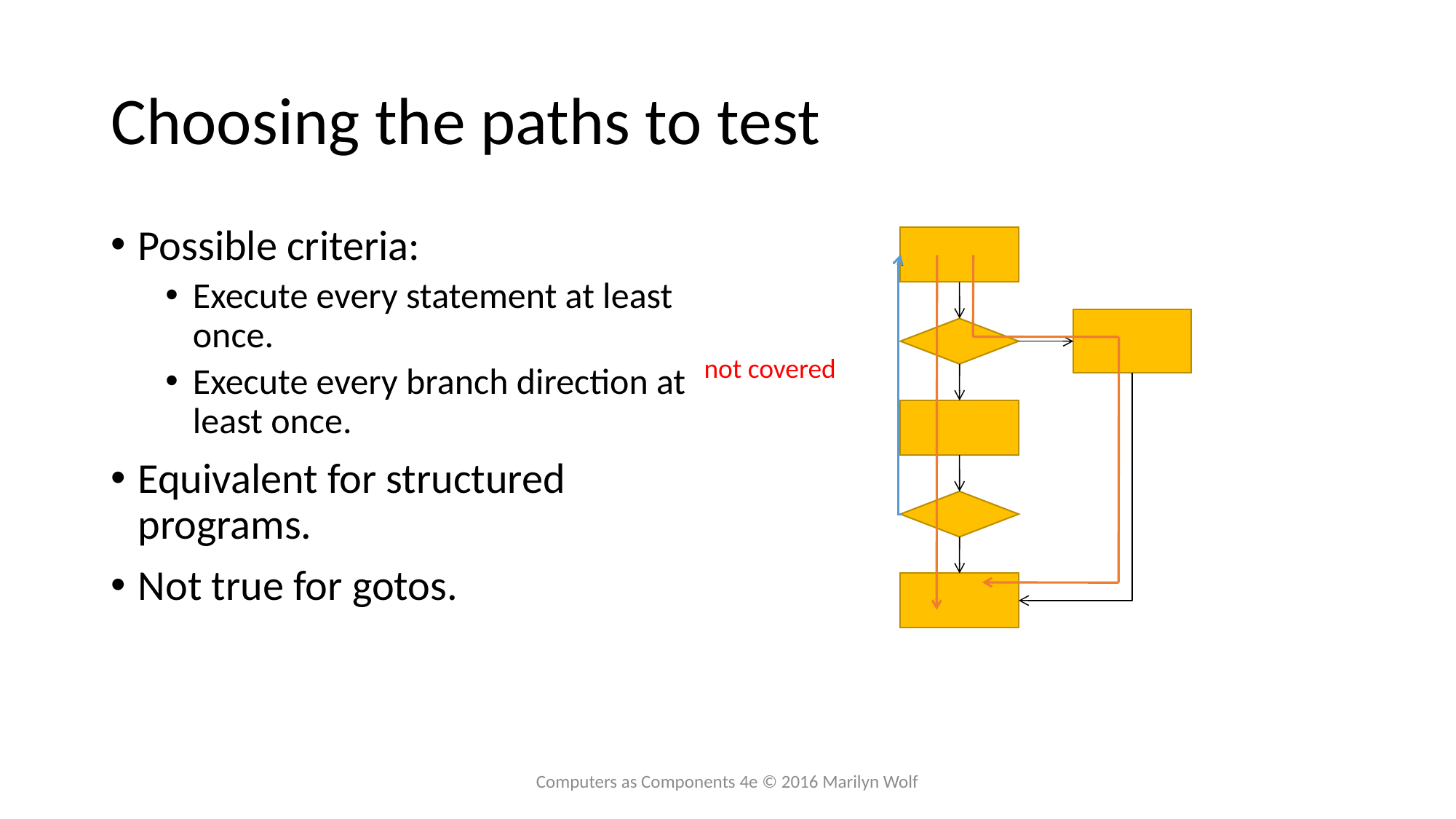

# Choosing the paths to test
Possible criteria:
Execute every statement at least once.
Execute every branch direction at least once.
Equivalent for structured programs.
Not true for gotos.

not covered

Computers as Components 4e © 2016 Marilyn Wolf